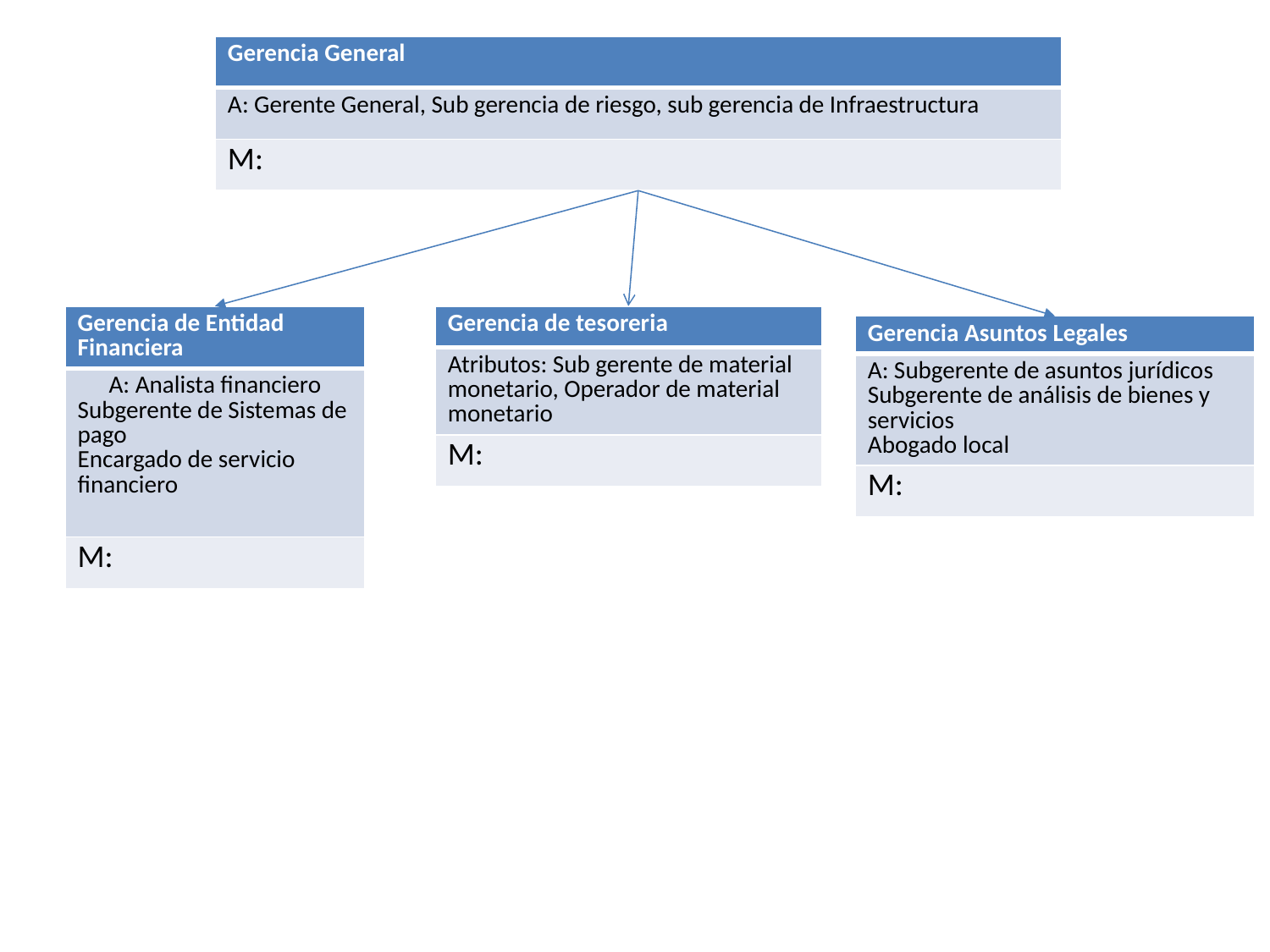

| Gerencia General |
| --- |
| A: Gerente General, Sub gerencia de riesgo, sub gerencia de Infraestructura |
| M: |
| Gerencia de Entidad Financiera |
| --- |
| A: Analista financiero Subgerente de Sistemas de pago Encargado de servicio financiero |
| M: |
| Gerencia de tesoreria |
| --- |
| Atributos: Sub gerente de material monetario, Operador de material monetario |
| M: |
| Gerencia Asuntos Legales |
| --- |
| A: Subgerente de asuntos jurídicos Subgerente de análisis de bienes y servicios Abogado local |
| M: |